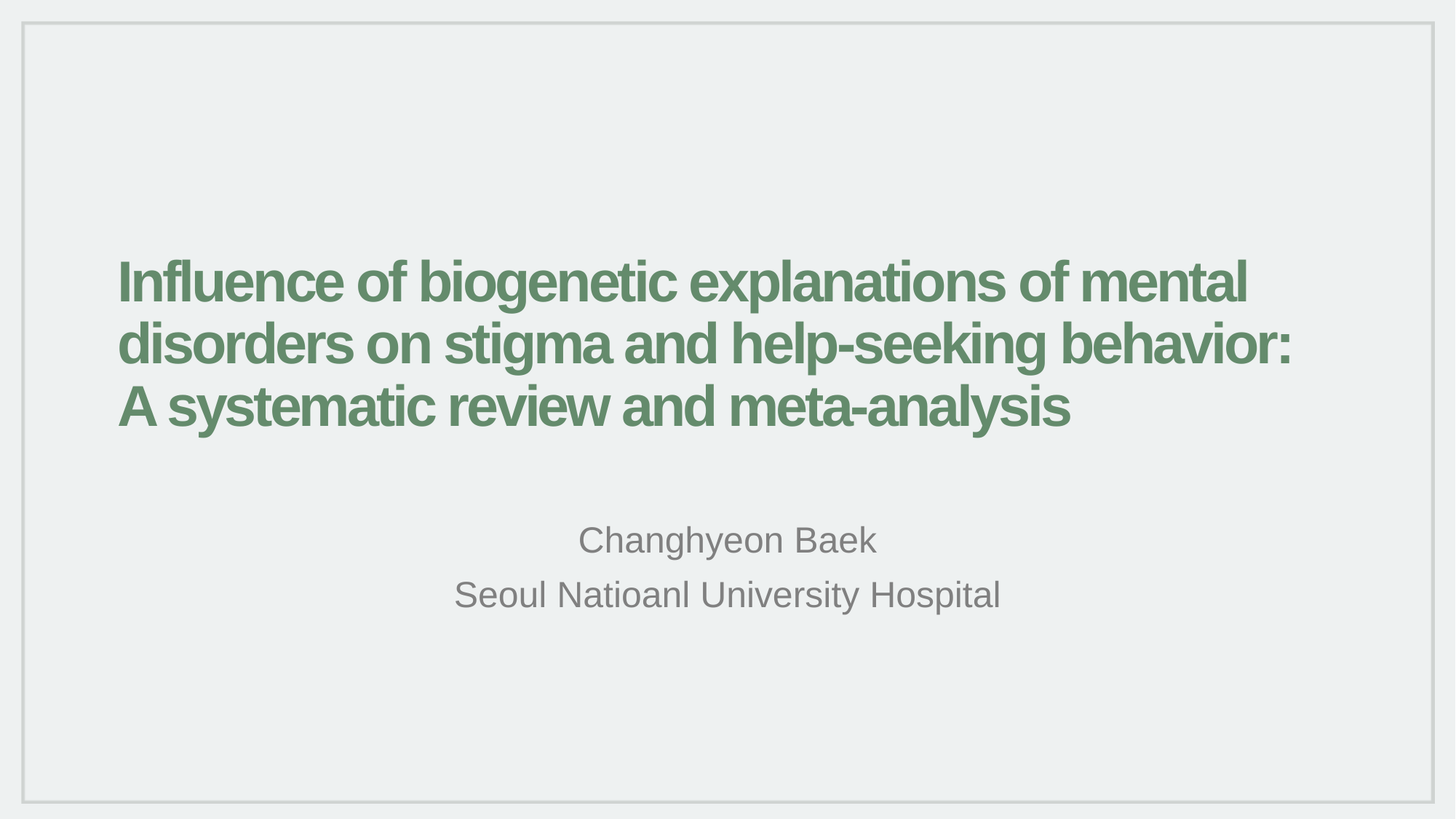

# Influence of biogenetic explanations of mental disorders on stigma and help-seeking behavior: A systematic review and meta-analysis

Changhyeon Baek
Seoul Natioanl University Hospital